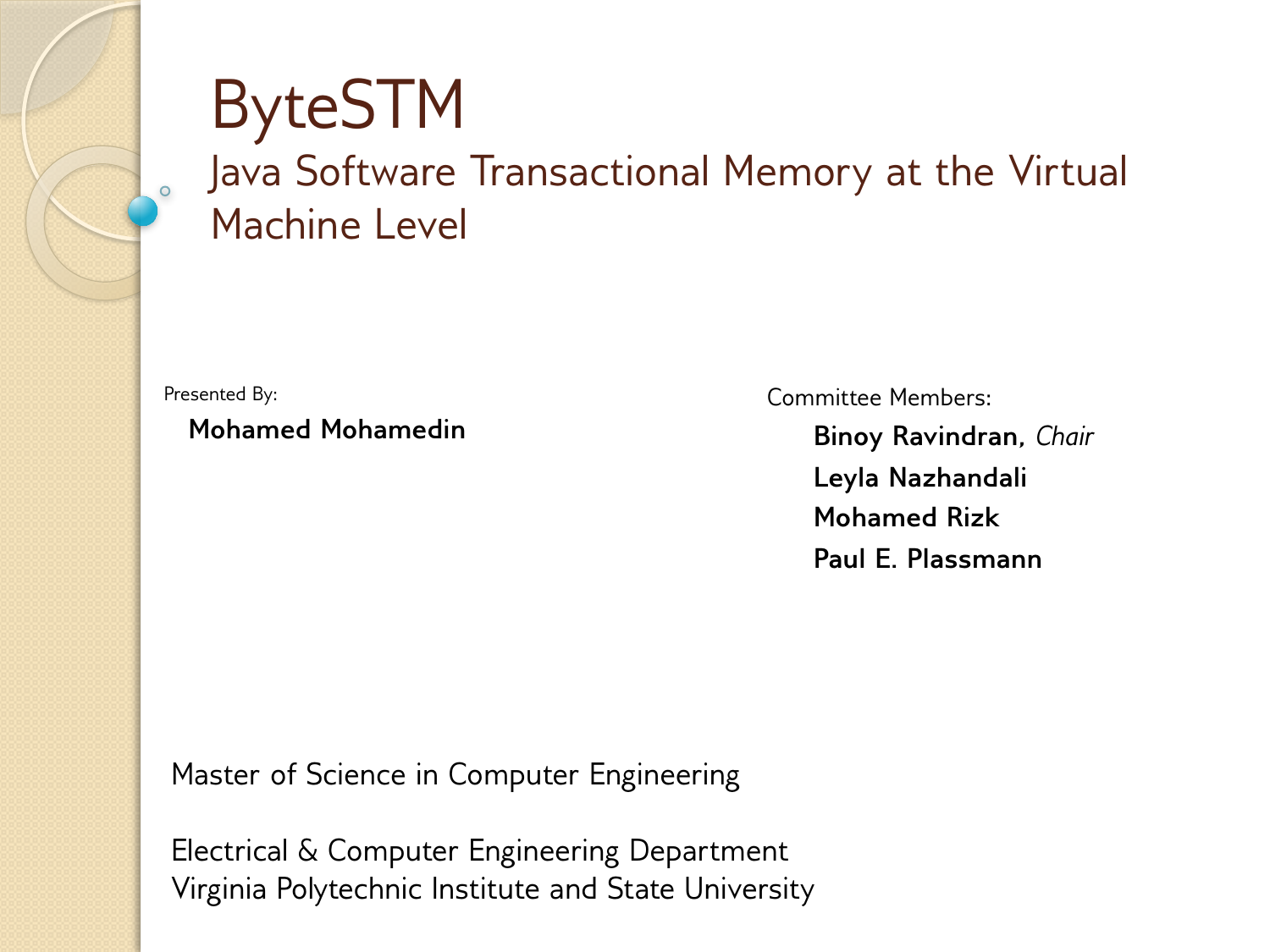

# ByteSTM Java Software Transactional Memory at the Virtual Machine Level
Presented By:
    Mohamed Mohamedin

Committee Members:
     Binoy Ravindran, Chair
     Leyla Nazhandali
     Mohamed Rizk
     Paul E. Plassmann

Master of Science in Computer Engineering

Electrical & Computer Engineering Department
Virginia Polytechnic Institute and State University